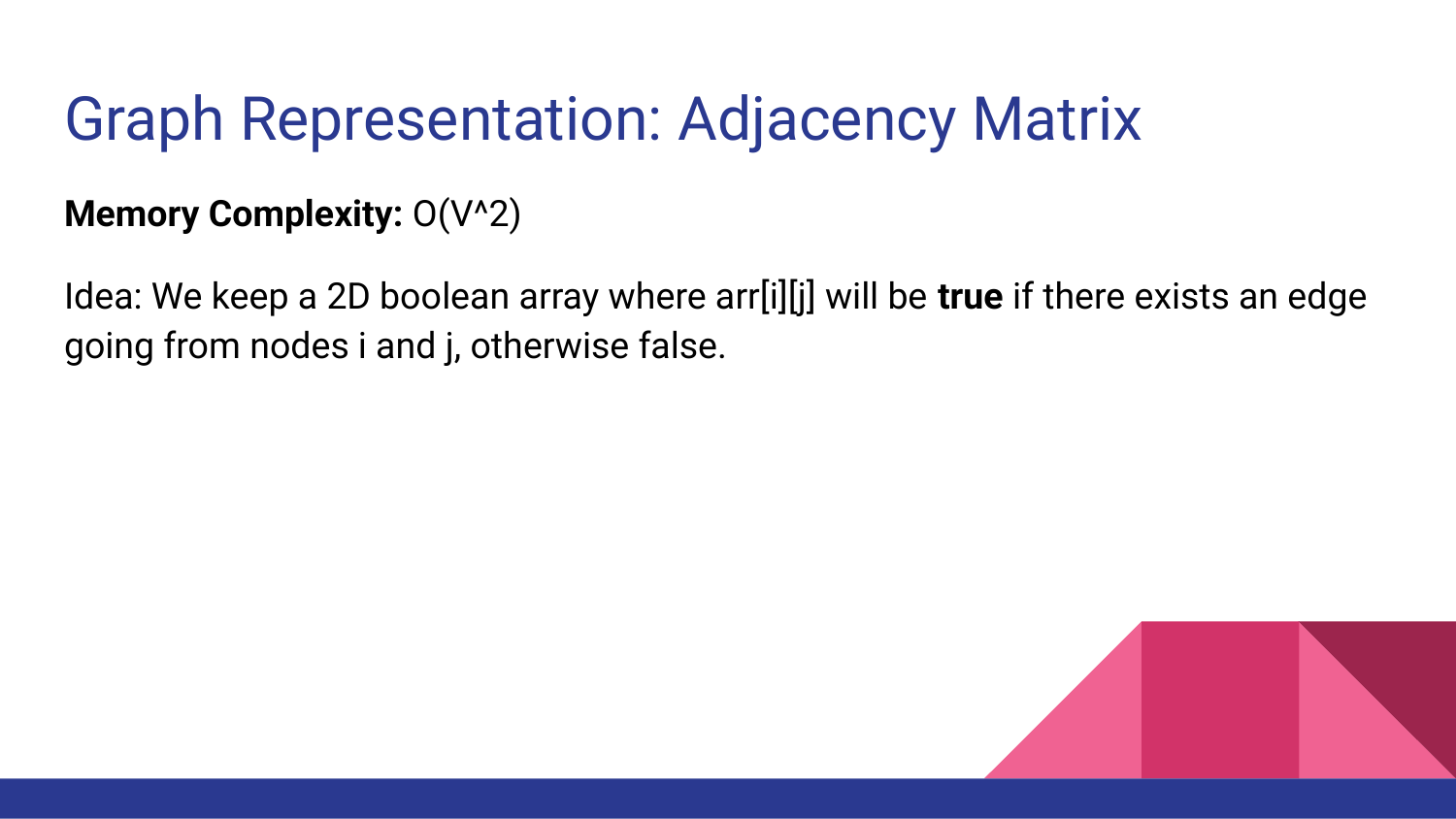

# Graph Representation: Adjacency Matrix
Memory Complexity: O(V^2)
Idea: We keep a 2D boolean array where arr[i][j] will be true if there exists an edge going from nodes i and j, otherwise false.